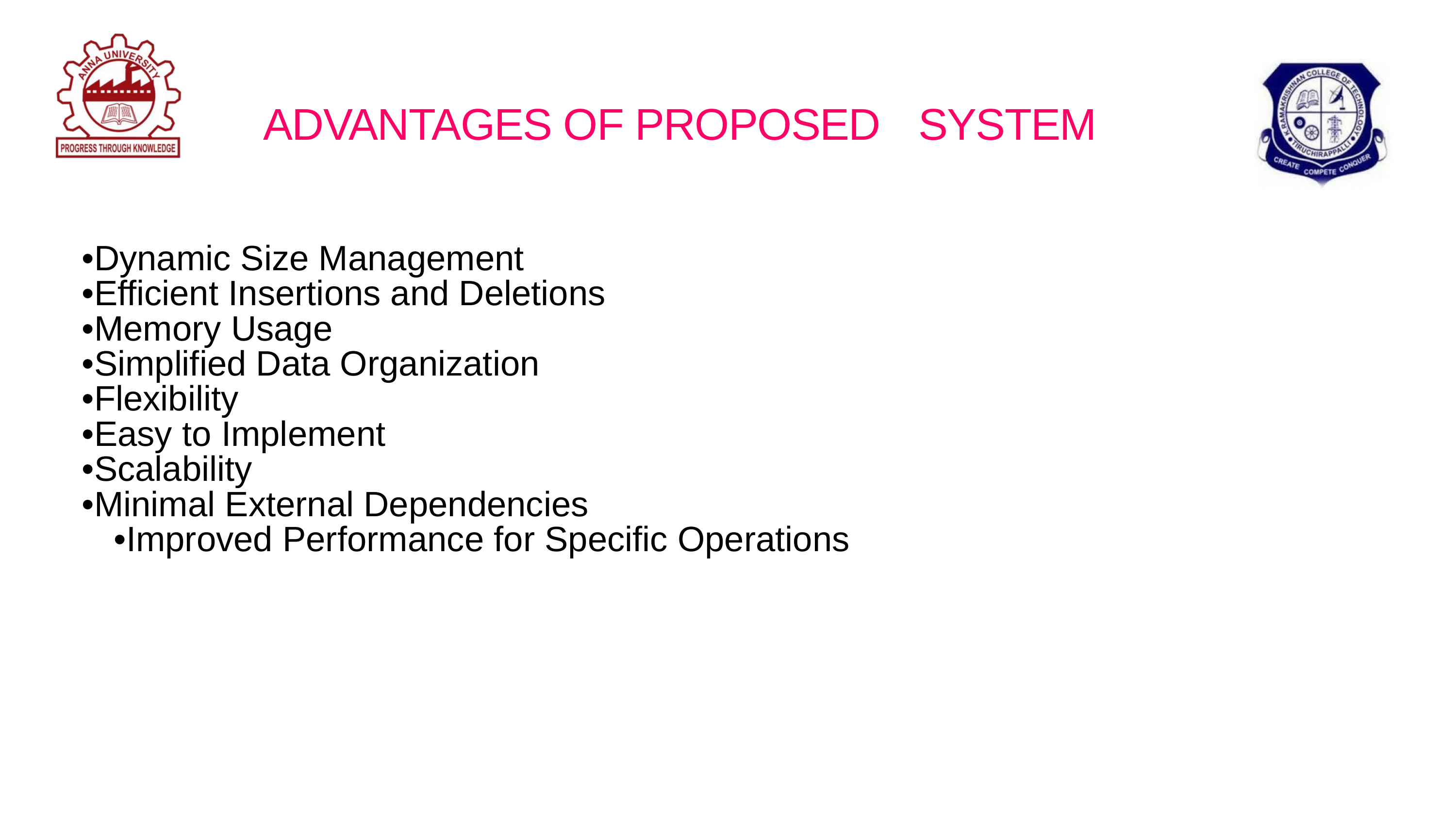

ADVANTAGES OF PROPOSED	SYSTEM
•Dynamic Size Management

•Efficient Insertions and Deletions

•Memory Usage

•Simplified Data Organization

•Flexibility

•Easy to Implement

•Scalability

•Minimal External Dependencies

•Improved Performance for Specific Operations